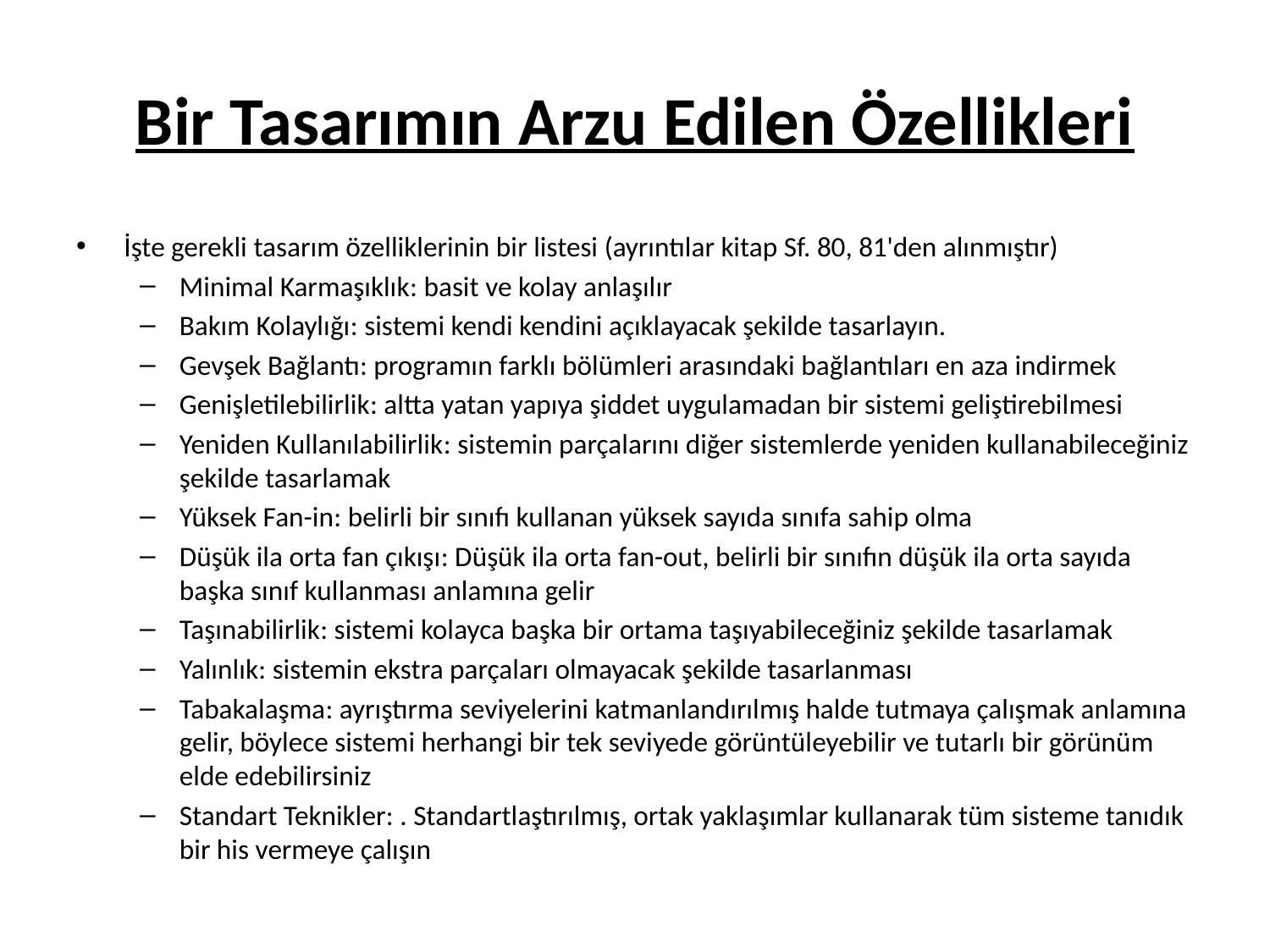

# Bir Tasarımın Arzu Edilen Özellikleri
İşte gerekli tasarım özelliklerinin bir listesi (ayrıntılar kitap Sf. 80, 81'den alınmıştır)
Minimal Karmaşıklık: basit ve kolay anlaşılır
Bakım Kolaylığı: sistemi kendi kendini açıklayacak şekilde tasarlayın.
Gevşek Bağlantı: programın farklı bölümleri arasındaki bağlantıları en aza indirmek
Genişletilebilirlik: altta yatan yapıya şiddet uygulamadan bir sistemi geliştirebilmesi
Yeniden Kullanılabilirlik: sistemin parçalarını diğer sistemlerde yeniden kullanabileceğiniz şekilde tasarlamak
Yüksek Fan-in: belirli bir sınıfı kullanan yüksek sayıda sınıfa sahip olma
Düşük ila orta fan çıkışı: Düşük ila orta fan-out, belirli bir sınıfın düşük ila orta sayıda başka sınıf kullanması anlamına gelir
Taşınabilirlik: sistemi kolayca başka bir ortama taşıyabileceğiniz şekilde tasarlamak
Yalınlık: sistemin ekstra parçaları olmayacak şekilde tasarlanması
Tabakalaşma: ayrıştırma seviyelerini katmanlandırılmış halde tutmaya çalışmak anlamına gelir, böylece sistemi herhangi bir tek seviyede görüntüleyebilir ve tutarlı bir görünüm elde edebilirsiniz
Standart Teknikler: . Standartlaştırılmış, ortak yaklaşımlar kullanarak tüm sisteme tanıdık bir his vermeye çalışın